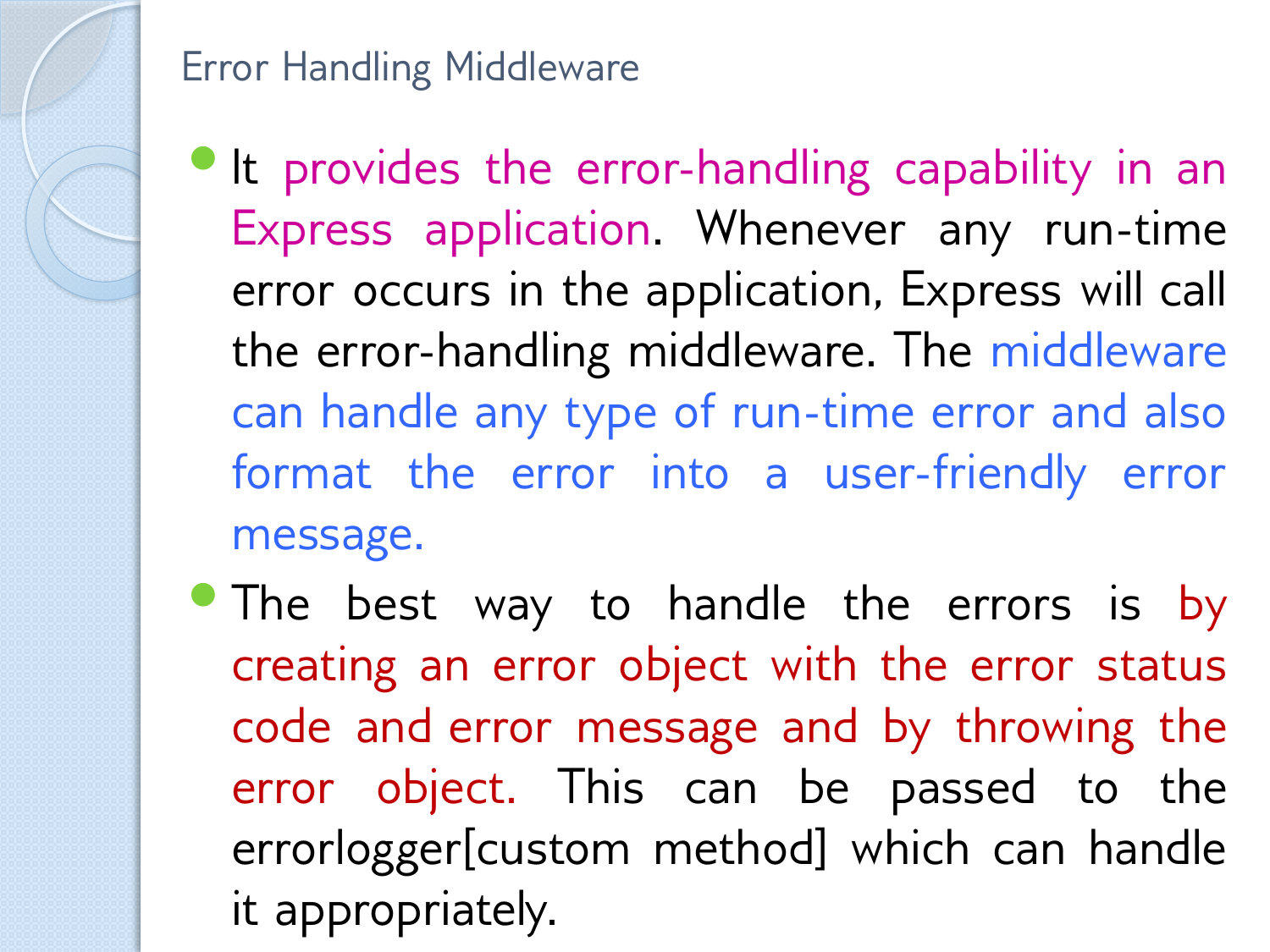

# Error Handling Middleware
It provides the error-handling capability in an Express application. Whenever any run-time error occurs in the application, Express will call the error-handling middleware. The middleware can handle any type of run-time error and also format the error into a user-friendly error message.
The best way to handle the errors is by creating an error object with the error status code and error message and by throwing the error object. This can be passed to the errorlogger[custom method] which can handle it appropriately.